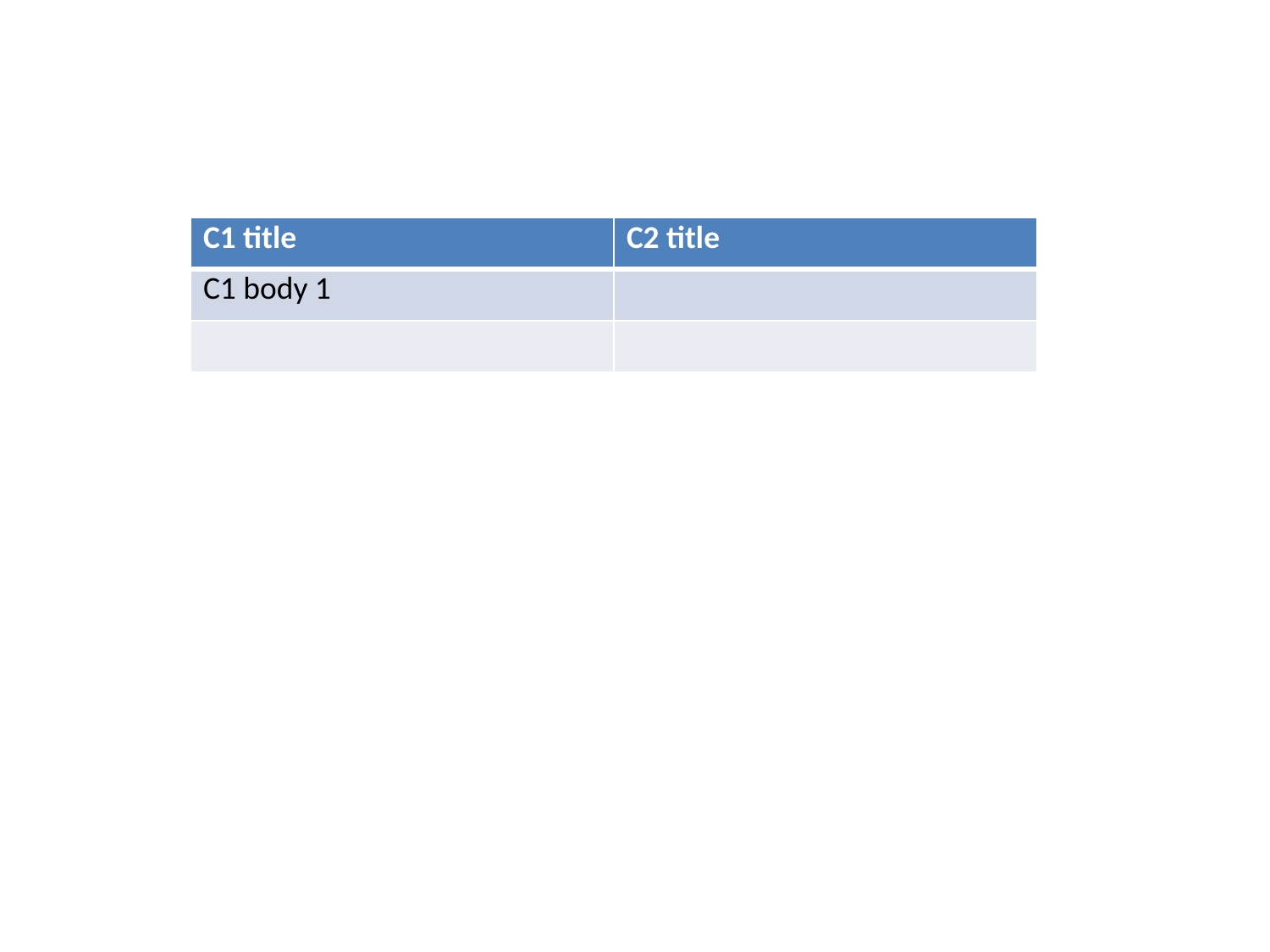

| C1 title | C2 title |
| --- | --- |
| C1 body 1 |  |
|  |  |